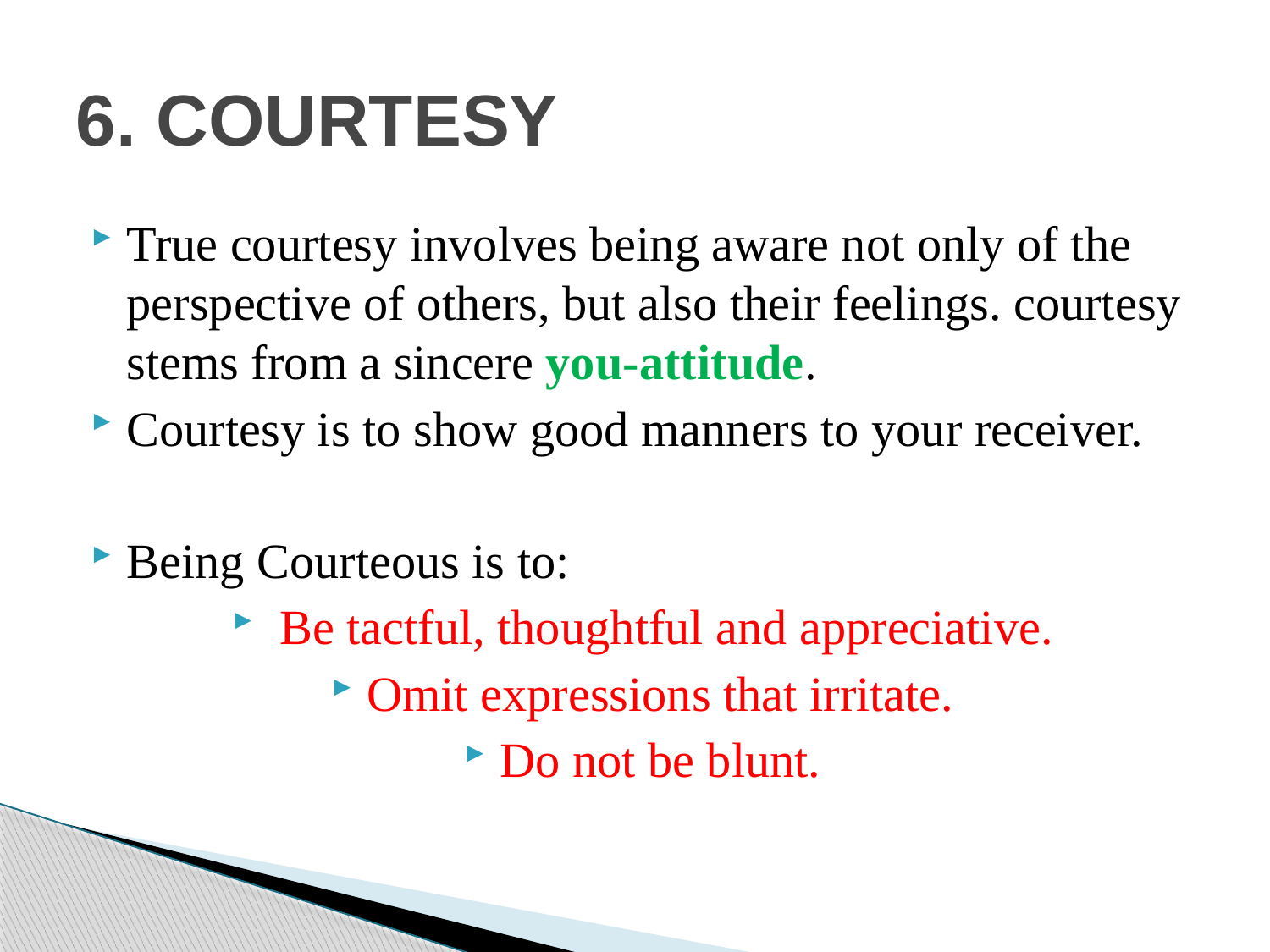

# 6. COURTESY
True courtesy involves being aware not only of the perspective of others, but also their feelings. courtesy stems from a sincere you-attitude.
Courtesy is to show good manners to your receiver.

Being Courteous is to:
 Be tactful, thoughtful and appreciative.
Omit expressions that irritate.
Do not be blunt.